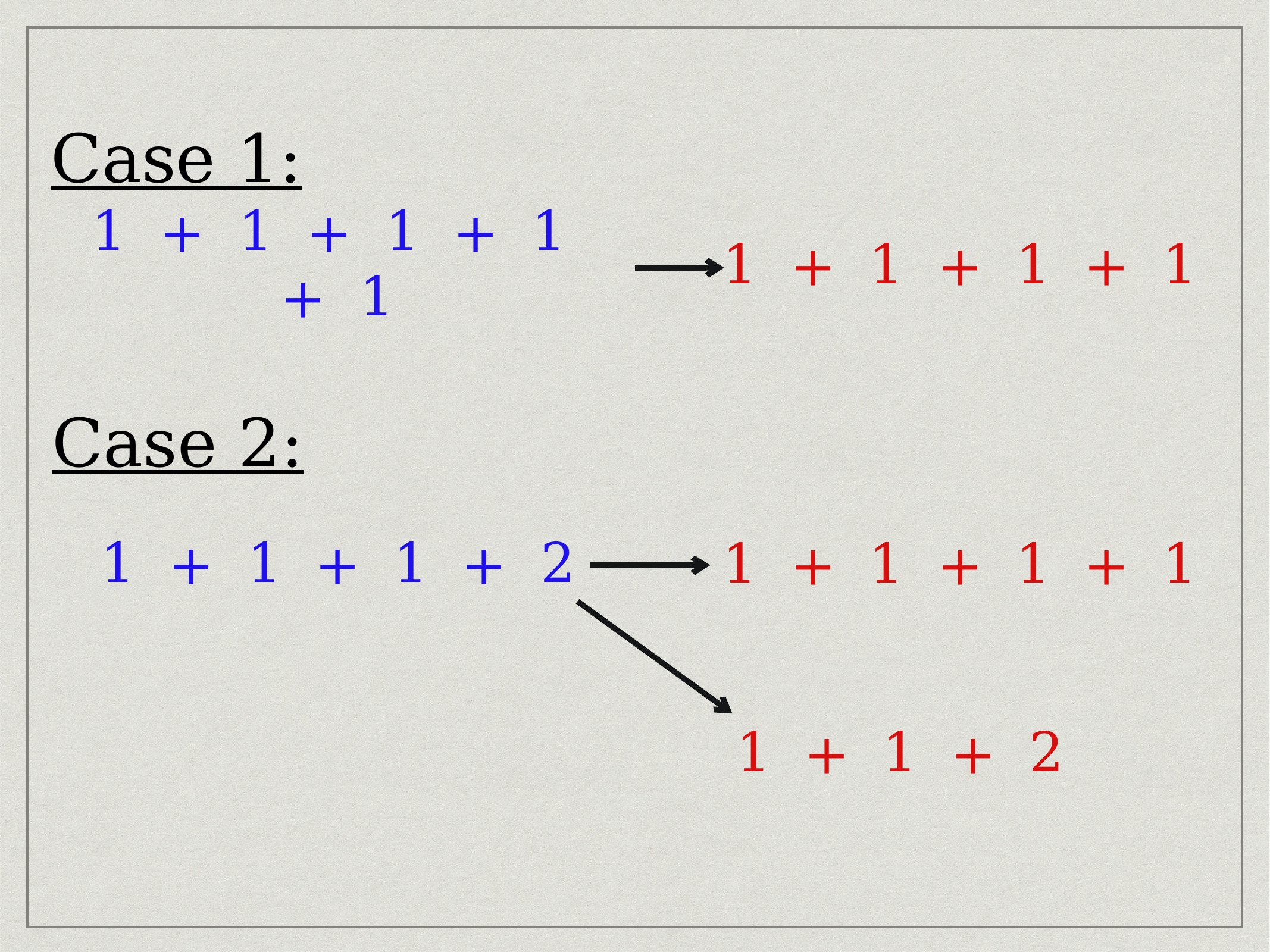

Case 1:

1  +  1  +  1  +  1  +  1

1  +  1  +  1  +  1

Case 2:

1  +  1  +  1  +  2

1  +  1  +  1  +  1

1  +  1  +  2